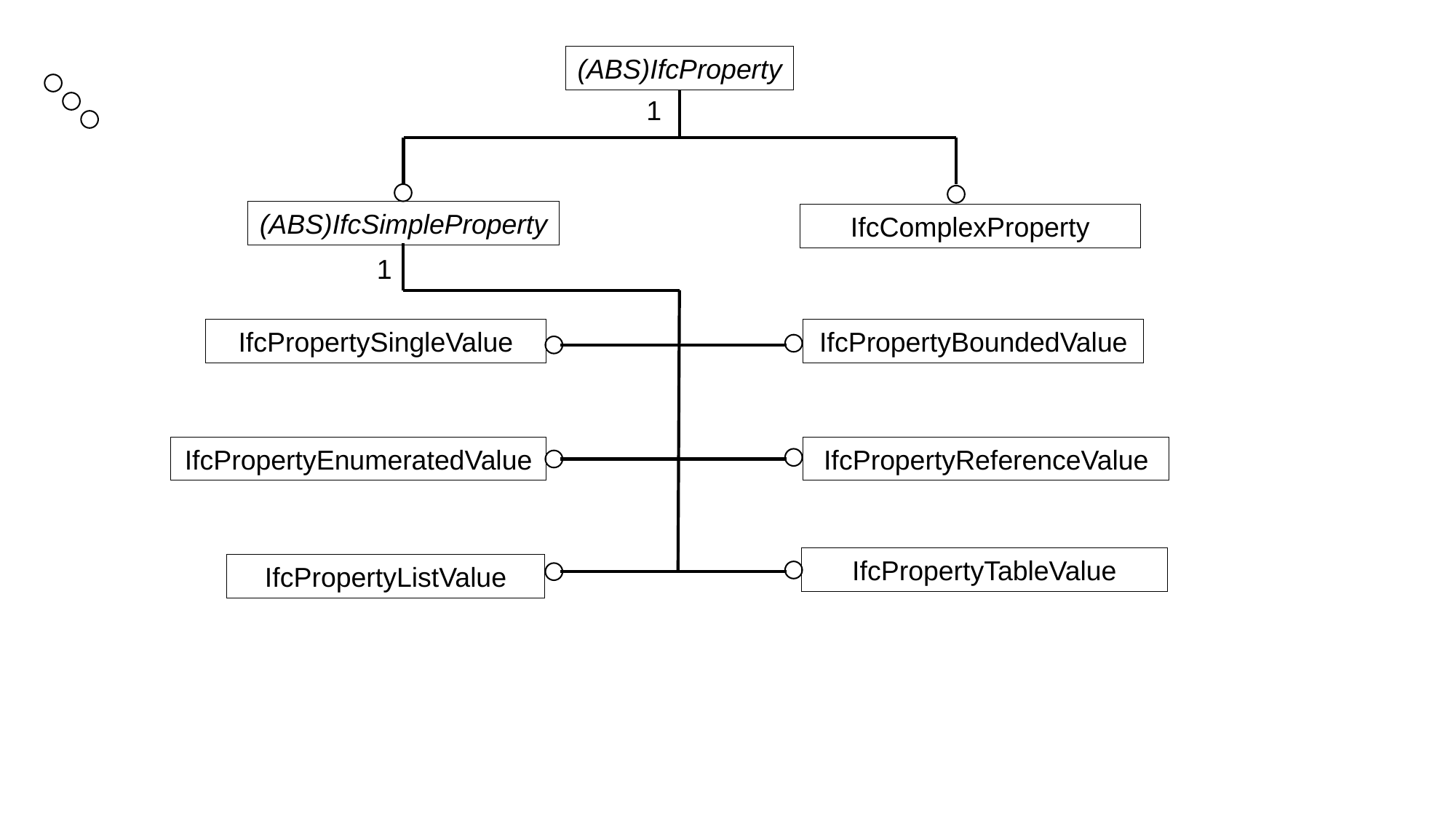

(ABS)IfcProperty

1

(ABS)IfcSimpleProperty
IfcComplexProperty
1
IfcPropertySingleValue
IfcPropertyBoundedValue

IfcPropertyEnumeratedValue
IfcPropertyReferenceValue

IfcPropertyTableValue
IfcPropertyListValue